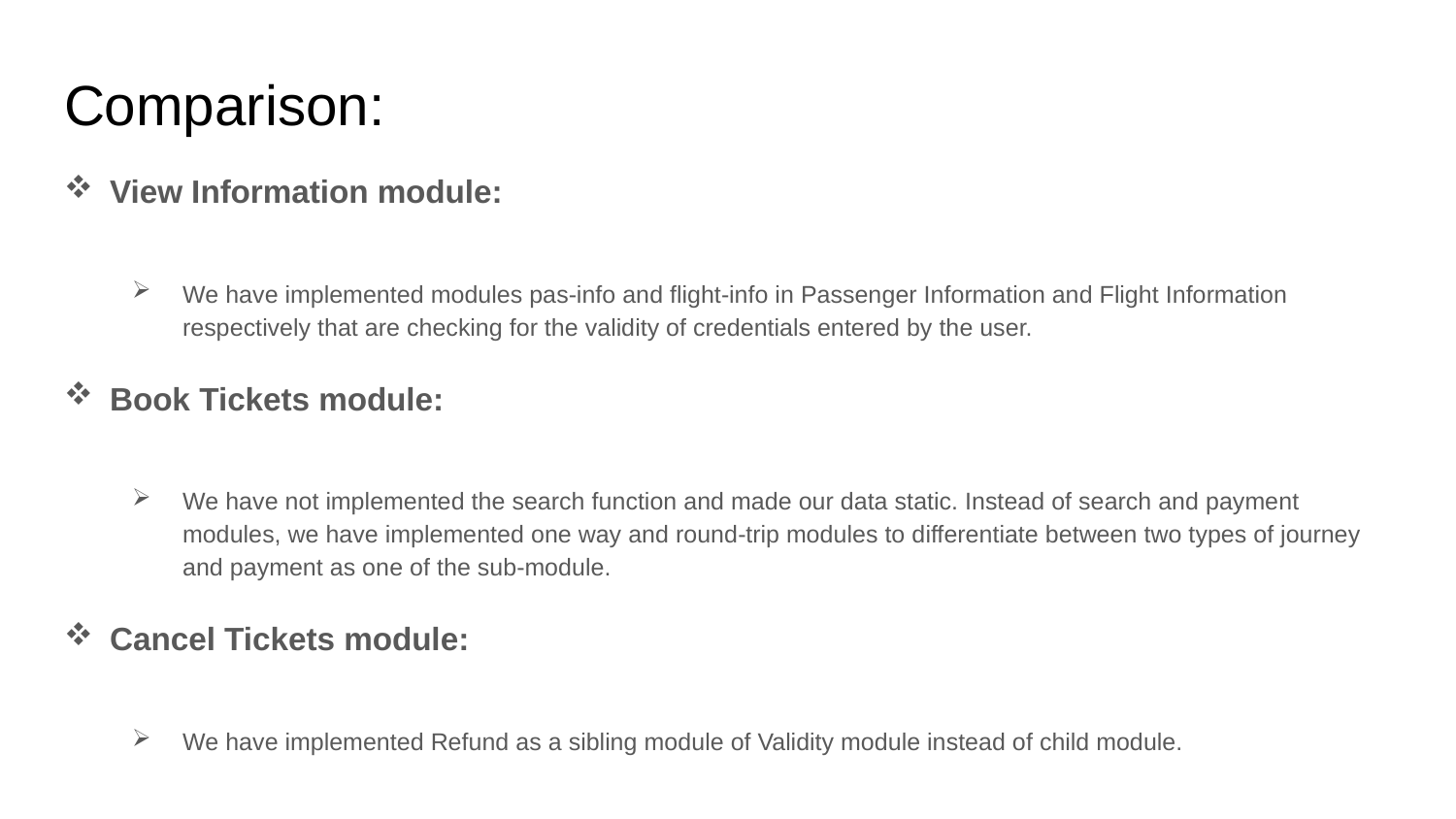

# Comparison:
View Information module:
We have implemented modules pas-info and flight-info in Passenger Information and Flight Information respectively that are checking for the validity of credentials entered by the user.
Book Tickets module:
We have not implemented the search function and made our data static. Instead of search and payment modules, we have implemented one way and round-trip modules to differentiate between two types of journey and payment as one of the sub-module.
Cancel Tickets module:
We have implemented Refund as a sibling module of Validity module instead of child module.